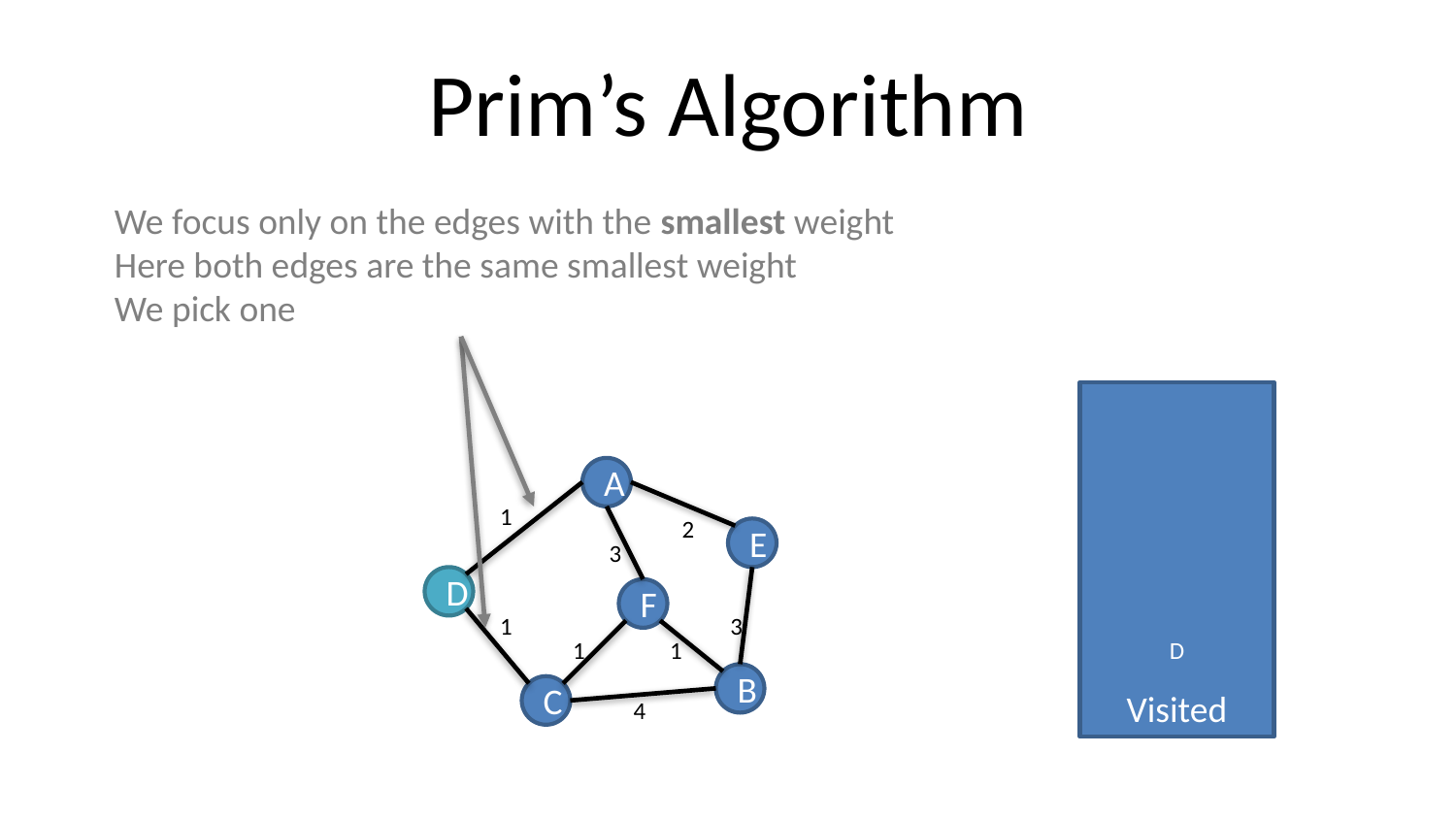

# Prim’s Algorithm
We focus only on the edges with the smallest weight
Here both edges are the same smallest weight
We pick one
Visited
A
1
2
E
3
D
F
1
3
1
1
D
B
C
4